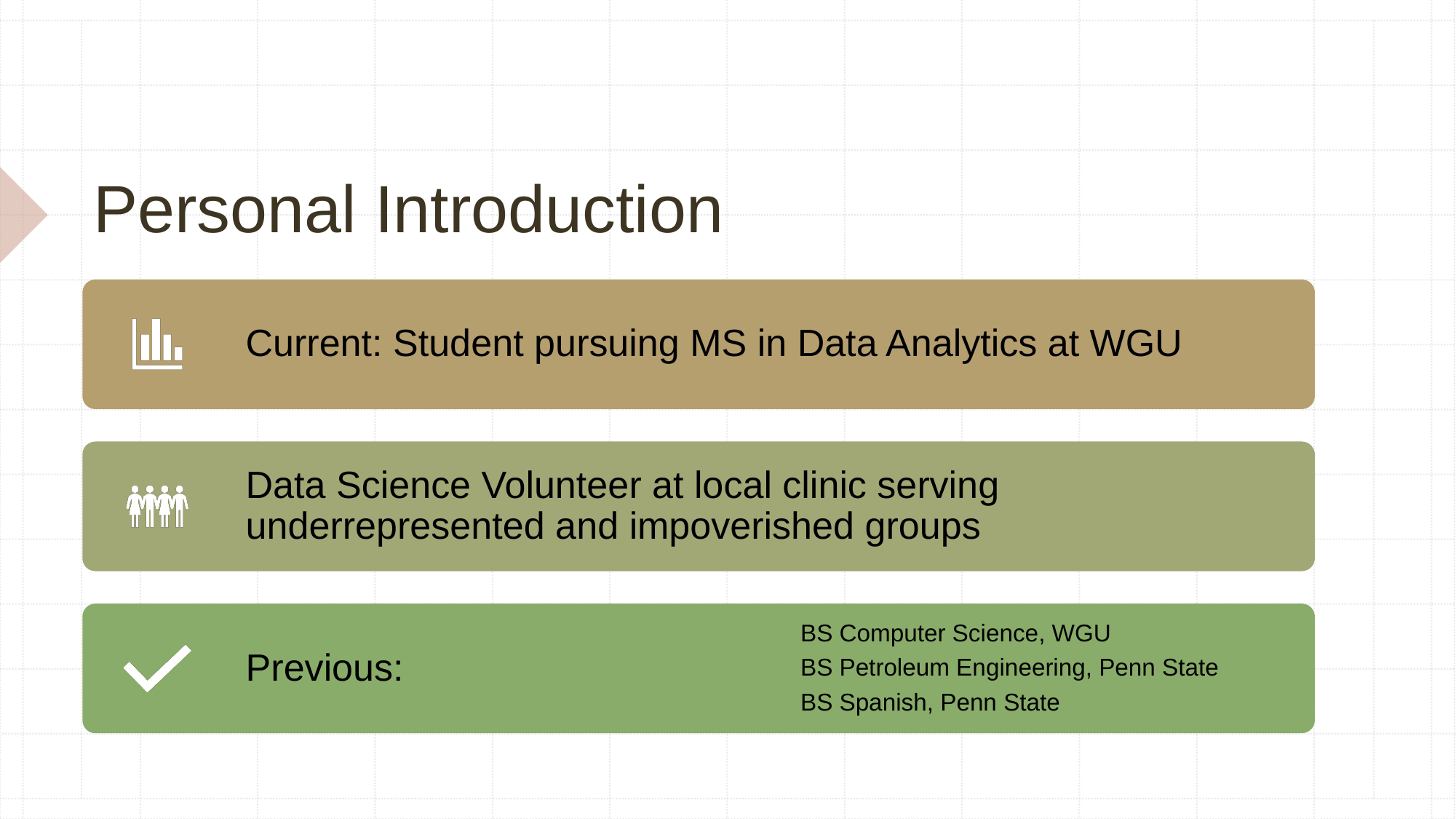

# Personal Introduction

Current: Student pursuing MS in Data Analytics at WGU
Data Science Volunteer at local clinic serving underrepresented and impoverished groups
Previous:
BS Computer Science, WGU
BS Petroleum Engineering, Penn State
BS Spanish, Penn State